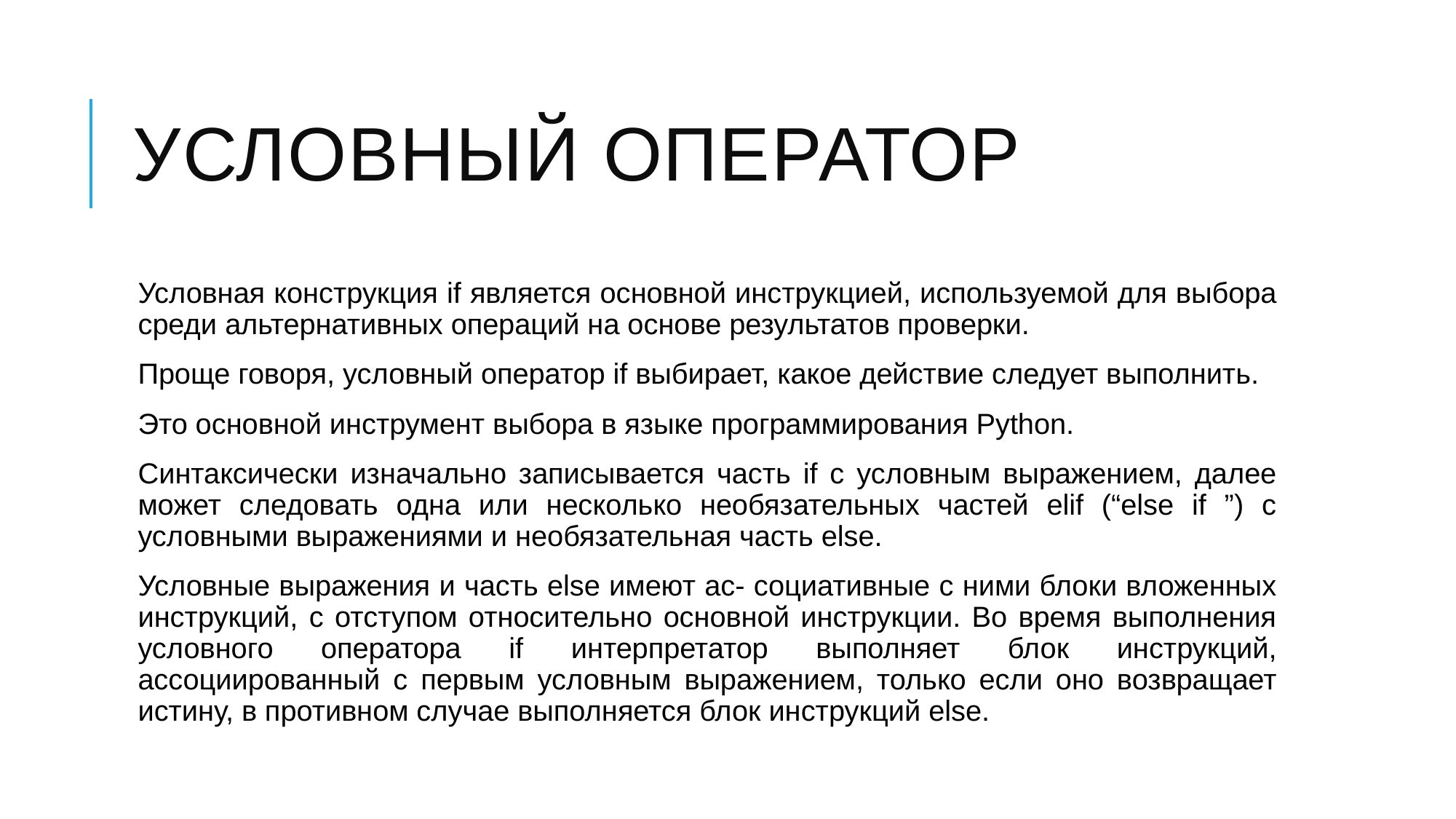

# Условный оператор
Условная конструкция if является основной инструкцией, используемой для выбора среди альтернативных операций на основе результатов проверки.
Проще говоря, условный оператор if выбирает, какое действие следует выполнить.
Это основной инструмент выбора в языке программирования Python.
Синтаксически изначально записывается часть if с условным выражением, далее может следовать одна или несколько необязательных частей elif (“else if ”) с условными выражениями и необязательная часть else.
Условные выражения и часть else имеют ас- социативные с ними блоки вложенных инструкций, с отступом относительно основной инструкции. Во время выполнения условного оператора if интерпретатор выполняет блок инструкций, ассоциированный с первым условным выражением, только если оно возвращает истину, в противном случае выполняется блок инструкций else.